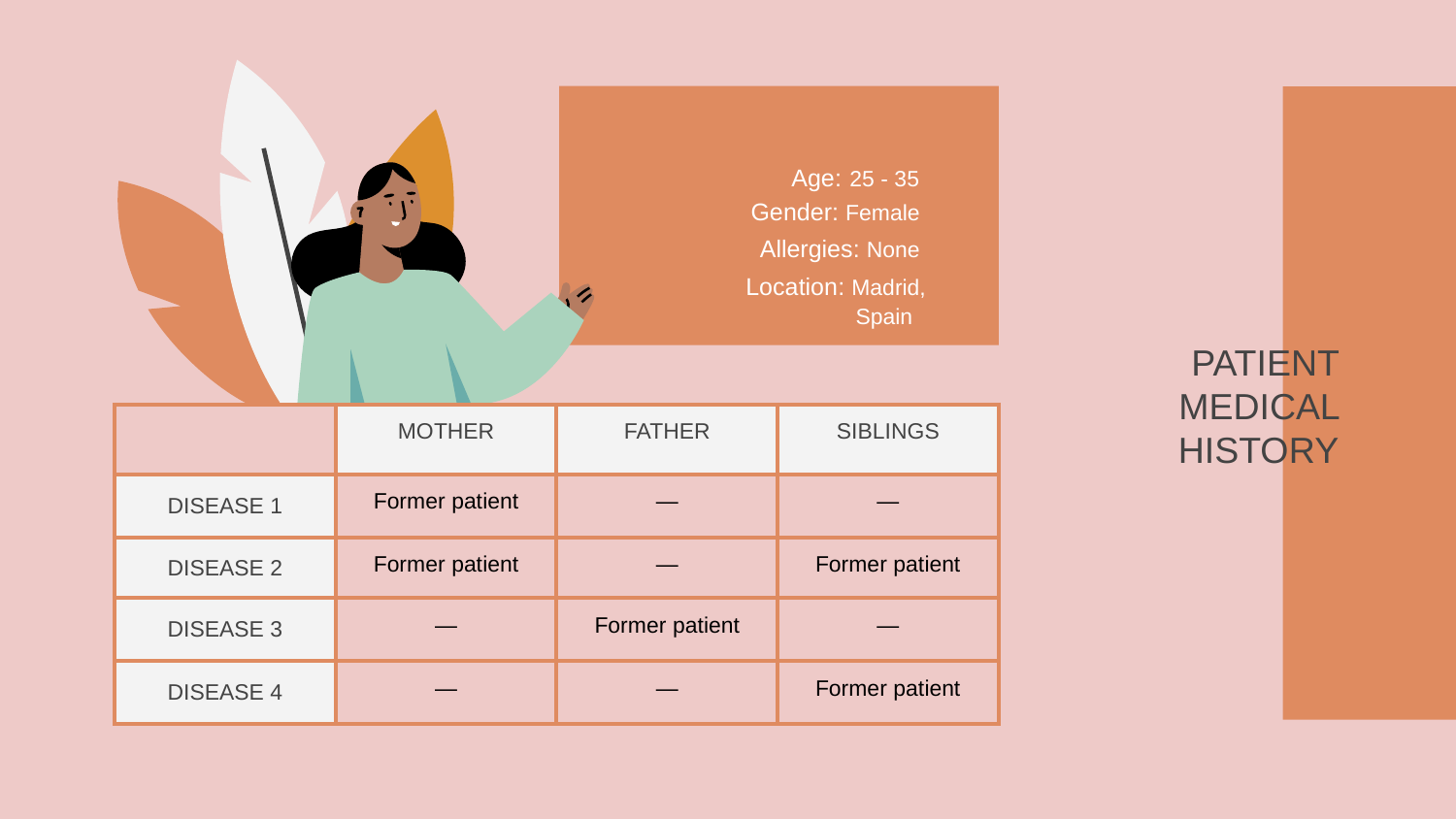

Age: 25 - 35
Gender: Female
Allergies: None
Location: Madrid, Spain
# PATIENT MEDICAL HISTORY
|  | MOTHER | FATHER | SIBLINGS |
| --- | --- | --- | --- |
| DISEASE 1 | Former patient | — | — |
| DISEASE 2 | Former patient | — | Former patient |
| DISEASE 3 | — | Former patient | — |
| DISEASE 4 | — | — | Former patient |